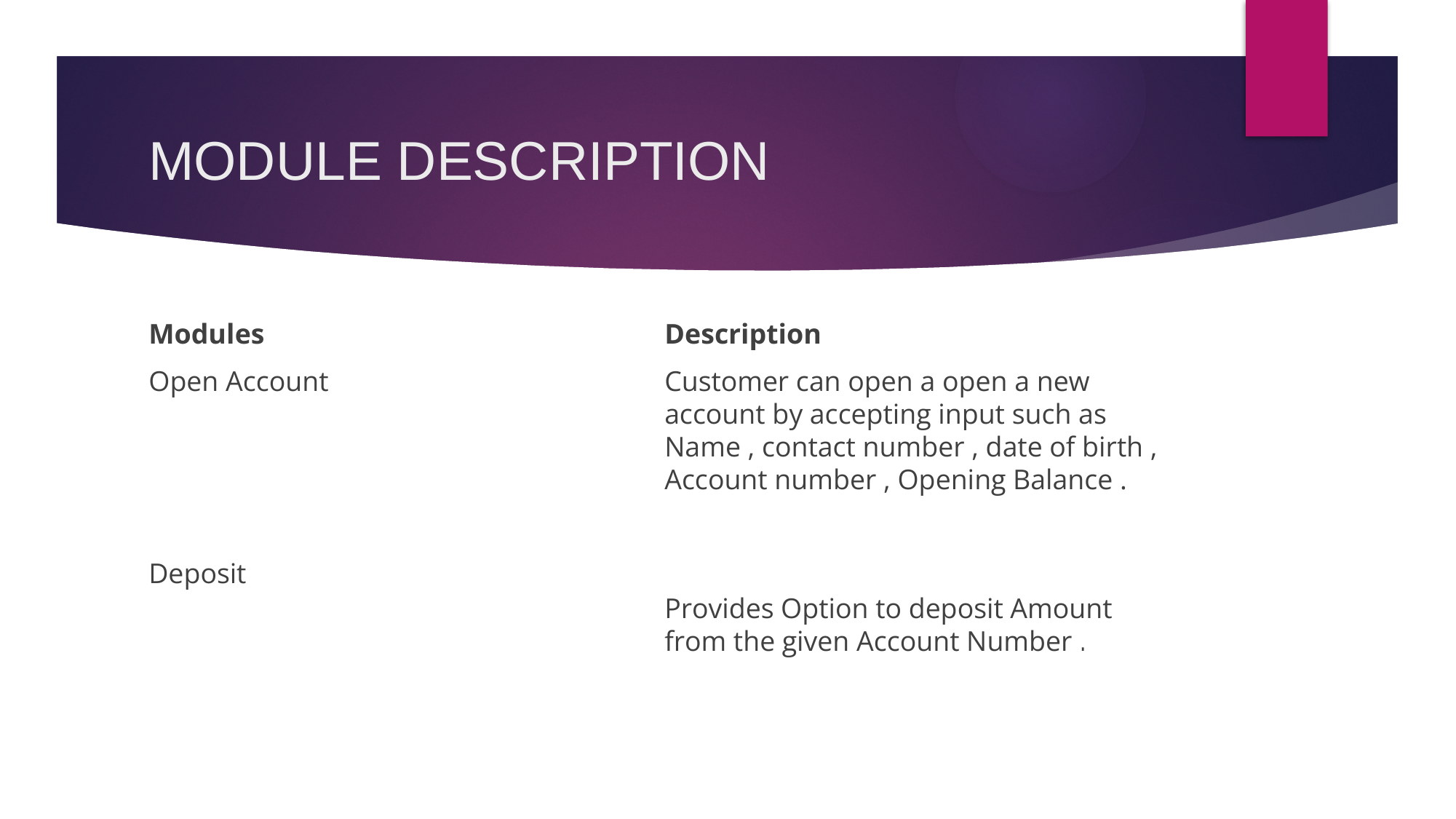

# MODULE DESCRIPTION
Modules
Open Account

Deposit

Description
Customer can open a open a new account by accepting input such as Name , contact number , date of birth , Account number , Opening Balance .

Provides Option to deposit Amount from the given Account Number .